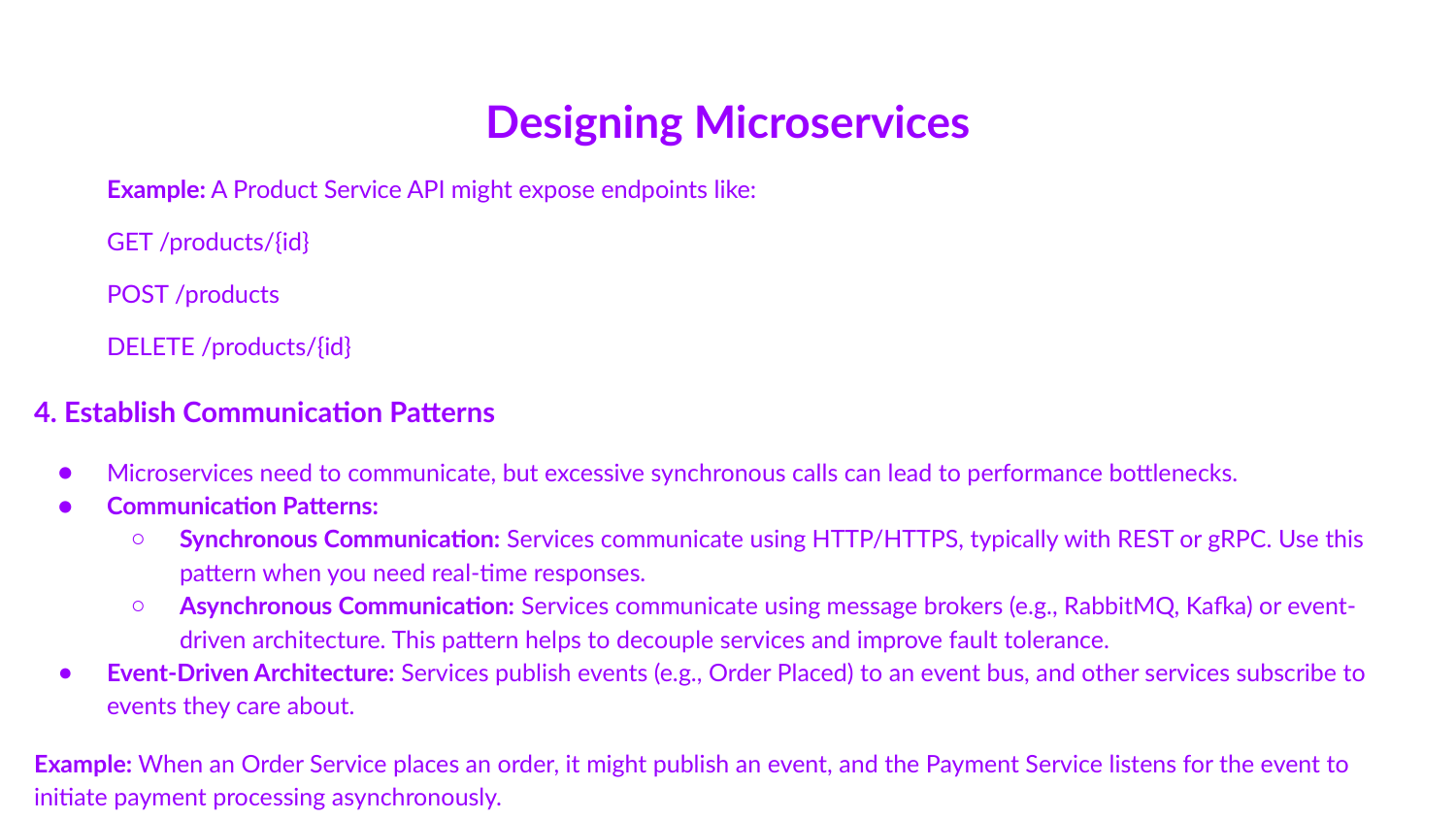

# Designing Microservices
Example: A Product Service API might expose endpoints like:
GET /products/{id}
POST /products
DELETE /products/{id}
4. Establish Communication Patterns
Microservices need to communicate, but excessive synchronous calls can lead to performance bottlenecks.
Communication Patterns:
Synchronous Communication: Services communicate using HTTP/HTTPS, typically with REST or gRPC. Use this pattern when you need real-time responses.
Asynchronous Communication: Services communicate using message brokers (e.g., RabbitMQ, Kafka) or event-driven architecture. This pattern helps to decouple services and improve fault tolerance.
Event-Driven Architecture: Services publish events (e.g., Order Placed) to an event bus, and other services subscribe to events they care about.
Example: When an Order Service places an order, it might publish an event, and the Payment Service listens for the event to initiate payment processing asynchronously.